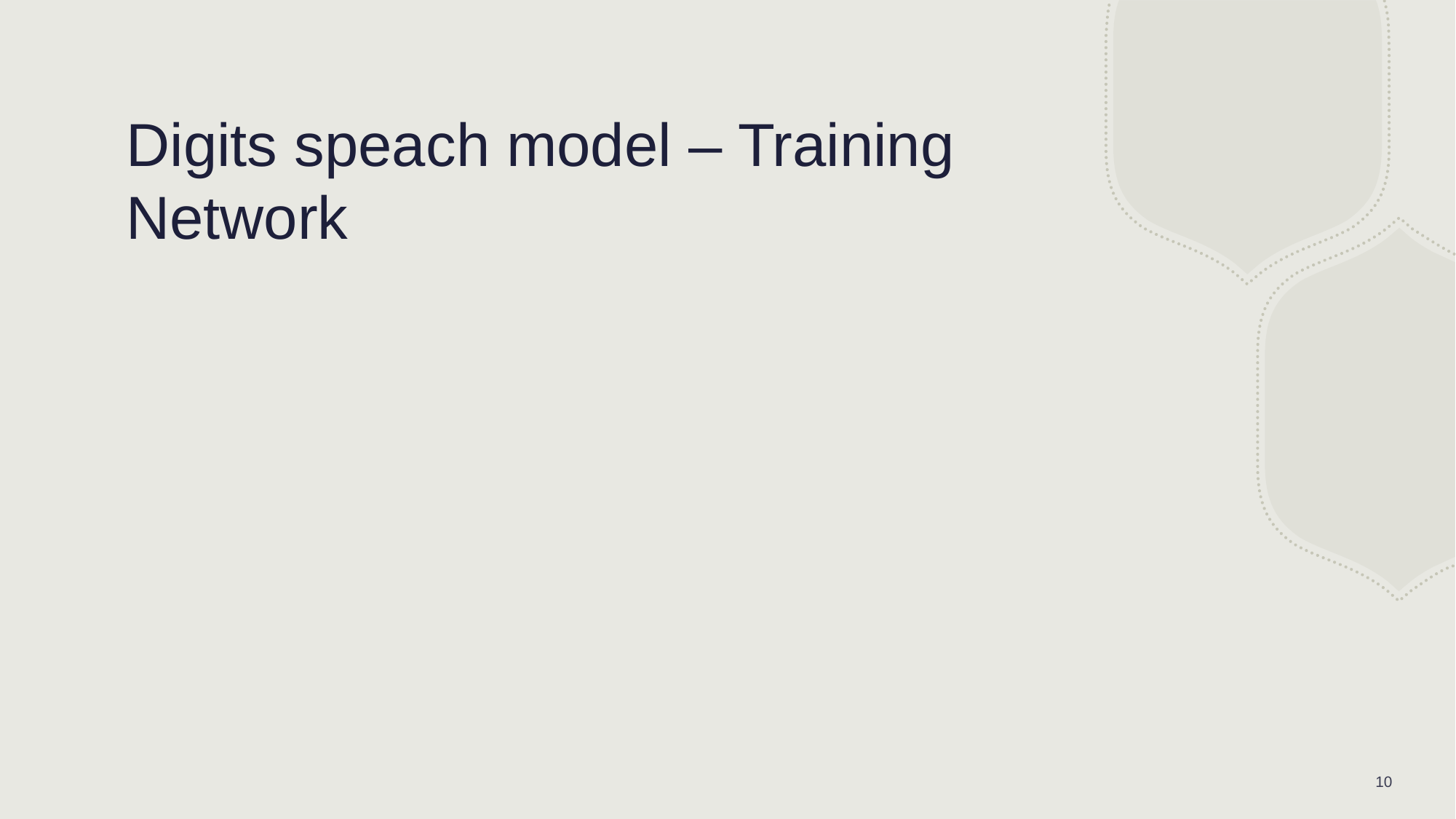

# Digits speach model – Training Network

10